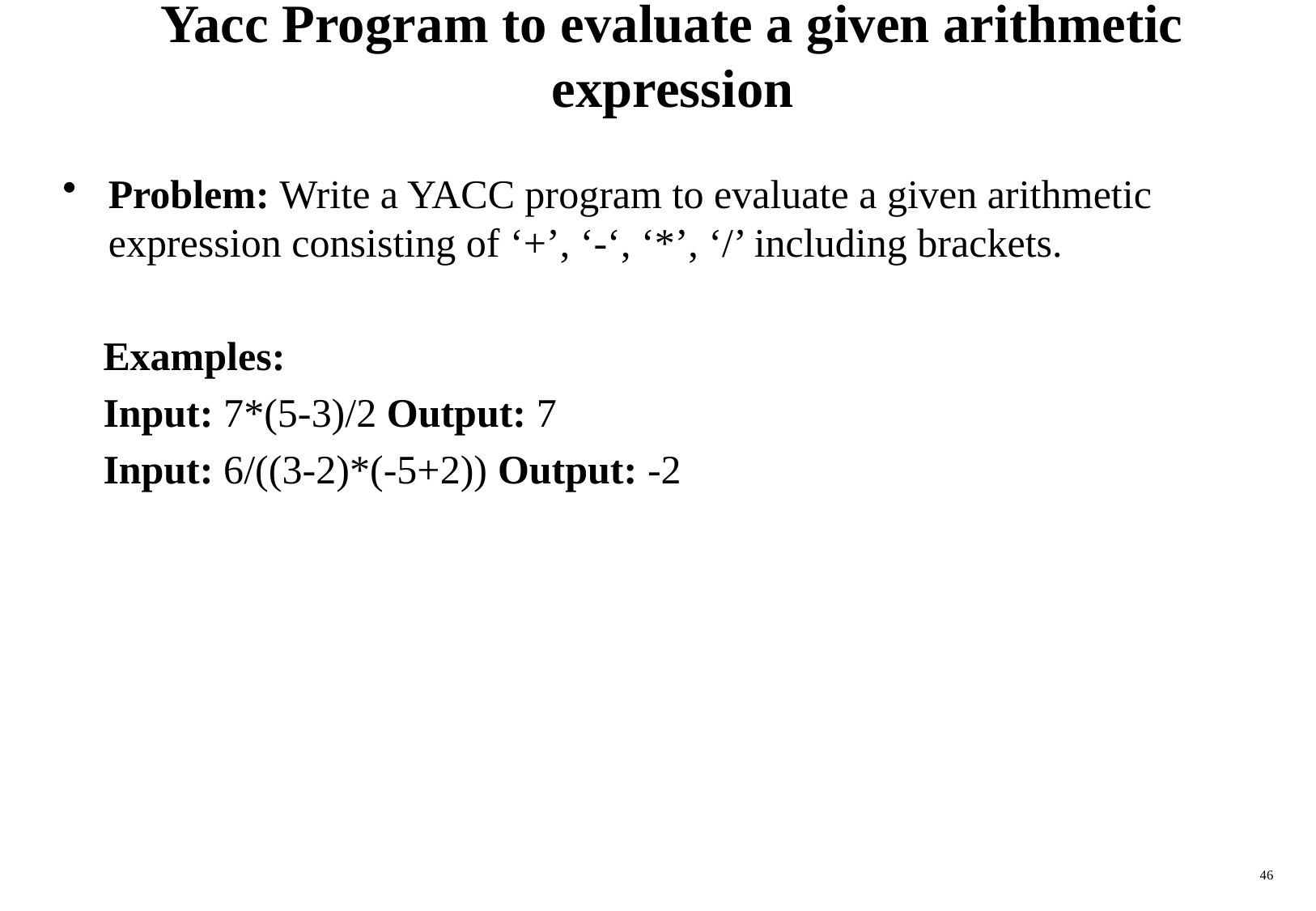

# Yacc Program to evaluate a given arithmetic expression
Problem: Write a YACC program to evaluate a given arithmetic expression consisting of ‘+’, ‘-‘, ‘*’, ‘/’ including brackets.

    Examples:
    Input: 7*(5-3)/2 Output: 7
    Input: 6/((3-2)*(-5+2)) Output: -2
46